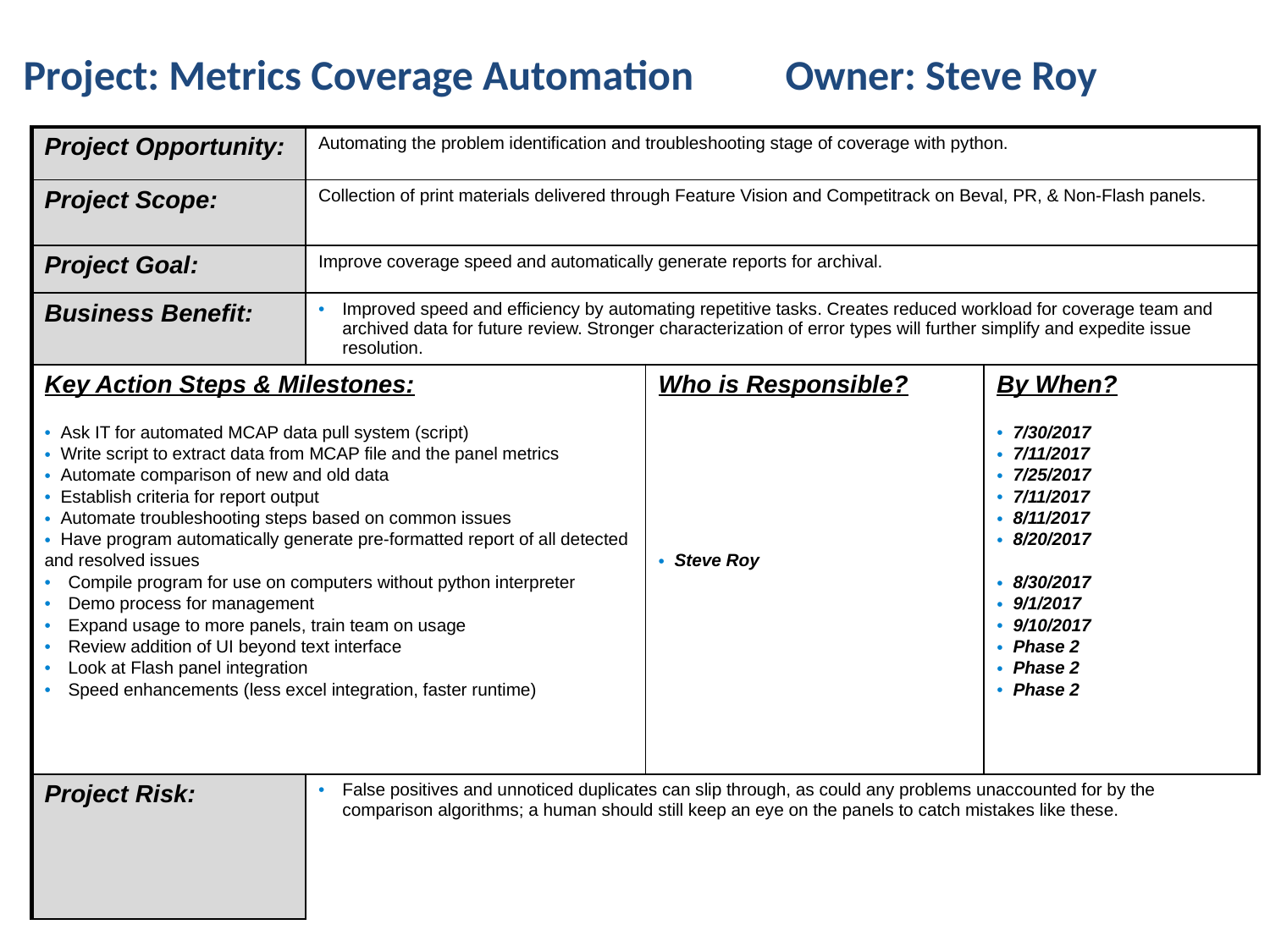

# Project: Metrics Coverage Automation	Owner: Steve Roy
| Project Opportunity: | Automating the problem identification and troubleshooting stage of coverage with python. |  |  |
| --- | --- | --- | --- |
| Project Scope: | Collection of print materials delivered through Feature Vision and Competitrack on Beval, PR, & Non-Flash panels. |  |  |
| Project Goal: | Improve coverage speed and automatically generate reports for archival. |  |  |
| Business Benefit: | Improved speed and efficiency by automating repetitive tasks. Creates reduced workload for coverage team and archived data for future review. Stronger characterization of error types will further simplify and expedite issue resolution. |  |  |
| Key Action Steps & Milestones: Ask IT for automated MCAP data pull system (script) Write script to extract data from MCAP file and the panel metrics Automate comparison of new and old data Establish criteria for report output Automate troubleshooting steps based on common issues Have program automatically generate pre-formatted report of all detected and resolved issues Compile program for use on computers without python interpreter Demo process for management Expand usage to more panels, train team on usage Review addition of UI beyond text interface Look at Flash panel integration Speed enhancements (less excel integration, faster runtime) |  | Who is Responsible? Steve Roy | By When? 7/30/2017 7/11/2017 7/25/2017 7/11/2017 8/11/2017 8/20/2017 8/30/2017 9/1/2017 9/10/2017 Phase 2 Phase 2 Phase 2 |
| Project Risk: | False positives and unnoticed duplicates can slip through, as could any problems unaccounted for by the comparison algorithms; a human should still keep an eye on the panels to catch mistakes like these. |  |  |
Page 1